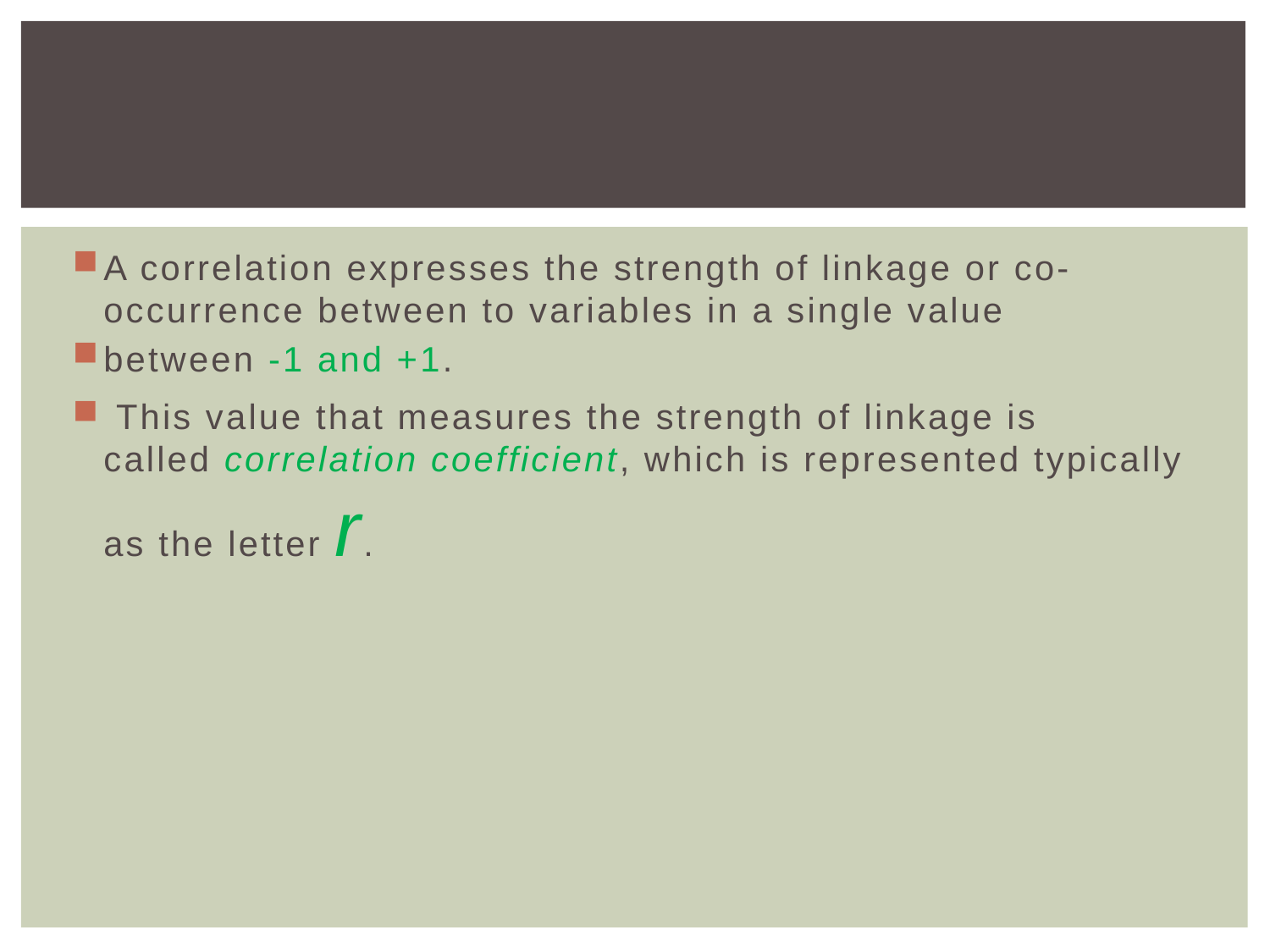

#
A correlation expresses the strength of linkage or co-occurrence between to variables in a single value
between -1 and +1.
 This value that measures the strength of linkage is called correlation coefficient, which is represented typically as the letter r.